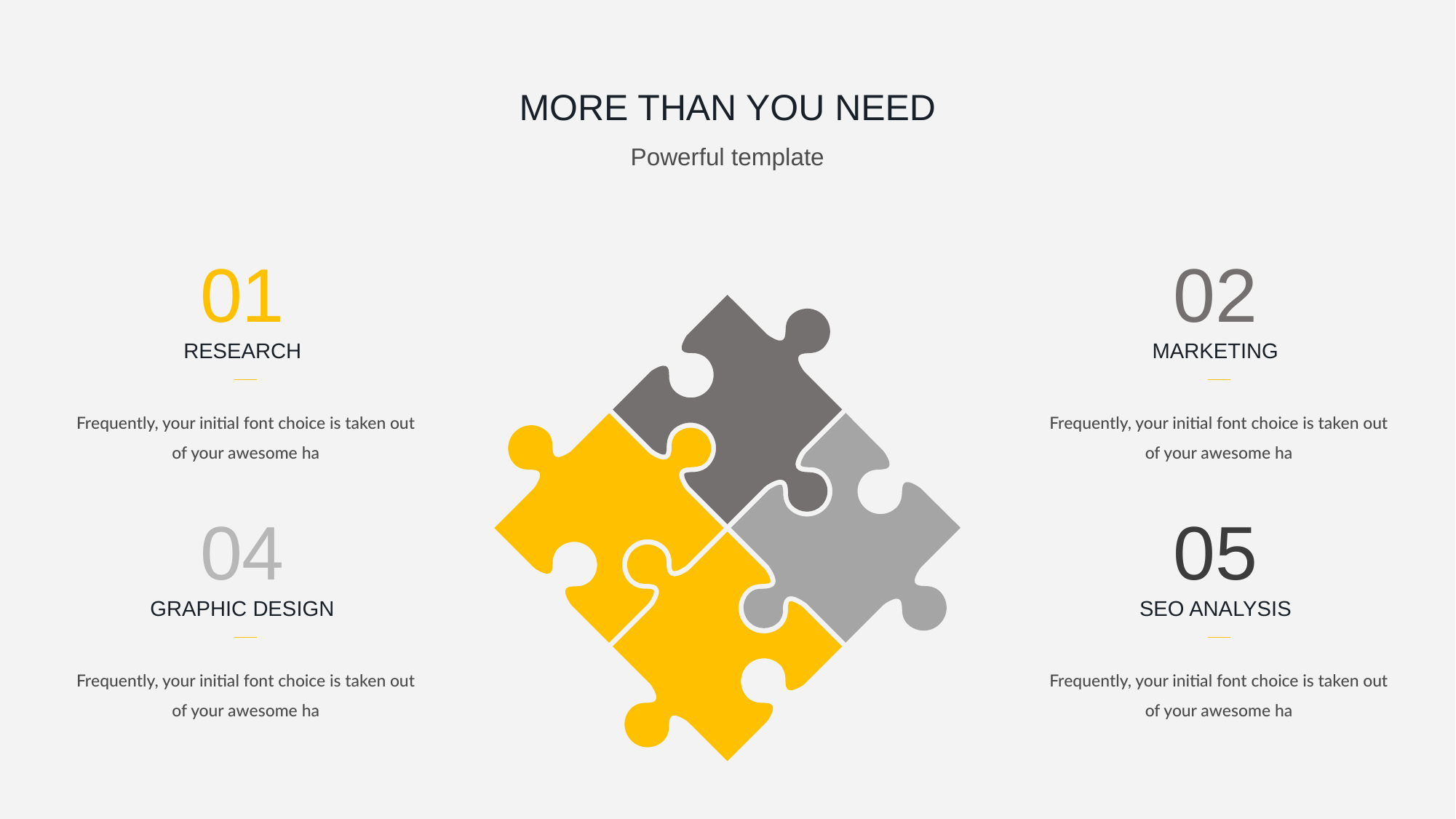

MORE THAN YOU NEED
Powerful template
01
02

RESEARCH
MARKETING

Frequently, your initial font choice is taken out of your awesome ha
Frequently, your initial font choice is taken out of your awesome ha

04
05

GRAPHIC DESIGN
SEO ANALYSIS
Frequently, your initial font choice is taken out of your awesome ha
Frequently, your initial font choice is taken out of your awesome ha